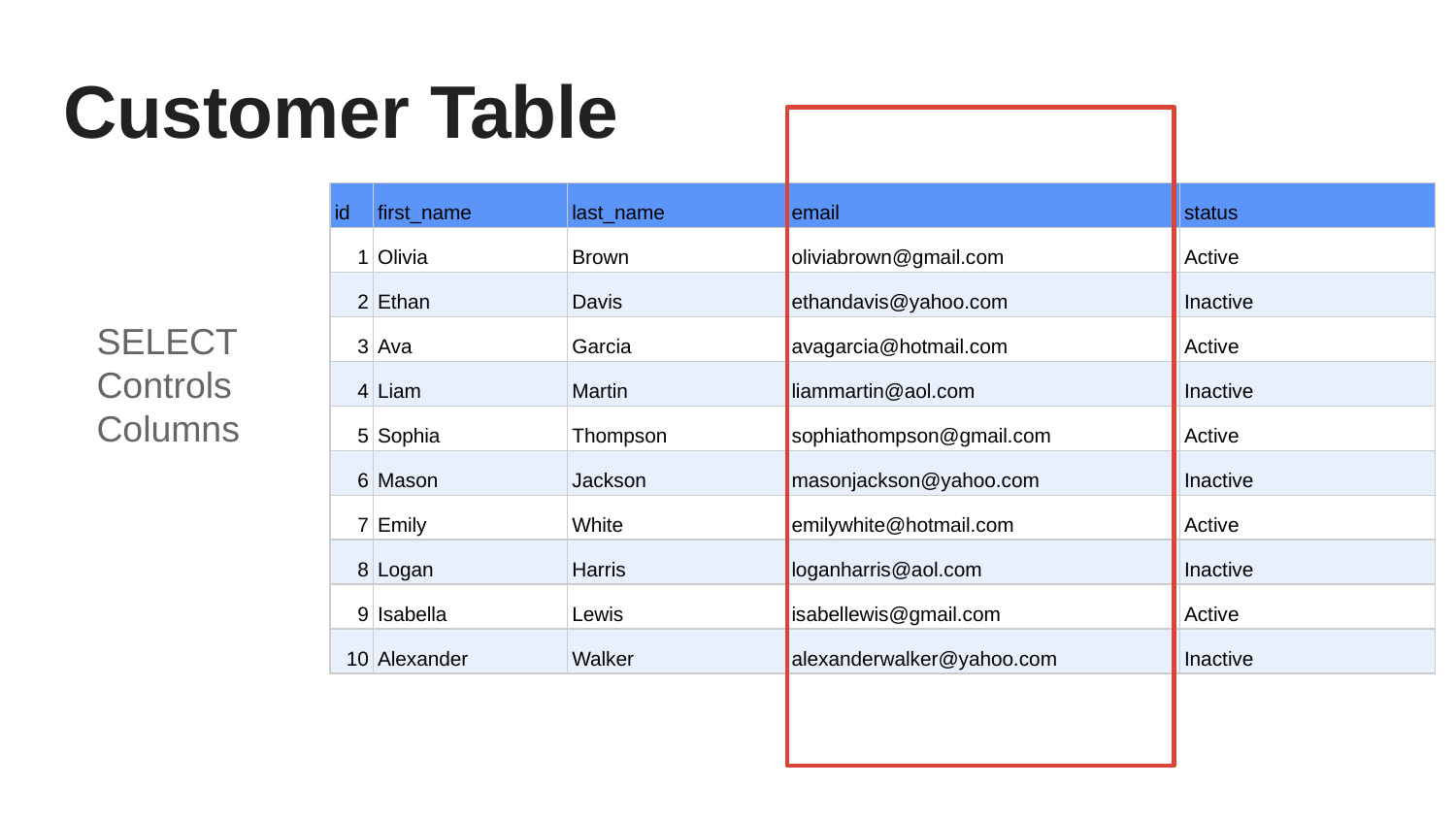

# Customer Table

| id | first\_name | last\_name | email | status |
| --- | --- | --- | --- | --- |
| 1 | Olivia | Brown | oliviabrown@gmail.com | Active |
| 2 | Ethan | Davis | ethandavis@yahoo.com | Inactive |
| 3 | Ava | Garcia | avagarcia@hotmail.com | Active |
| 4 | Liam | Martin | liammartin@aol.com | Inactive |
| 5 | Sophia | Thompson | sophiathompson@gmail.com | Active |
| 6 | Mason | Jackson | masonjackson@yahoo.com | Inactive |
| 7 | Emily | White | emilywhite@hotmail.com | Active |
| 8 | Logan | Harris | loganharris@aol.com | Inactive |
| 9 | Isabella | Lewis | isabellewis@gmail.com | Active |
| 10 | Alexander | Walker | alexanderwalker@yahoo.com | Inactive |
SELECT
Controls
Columns